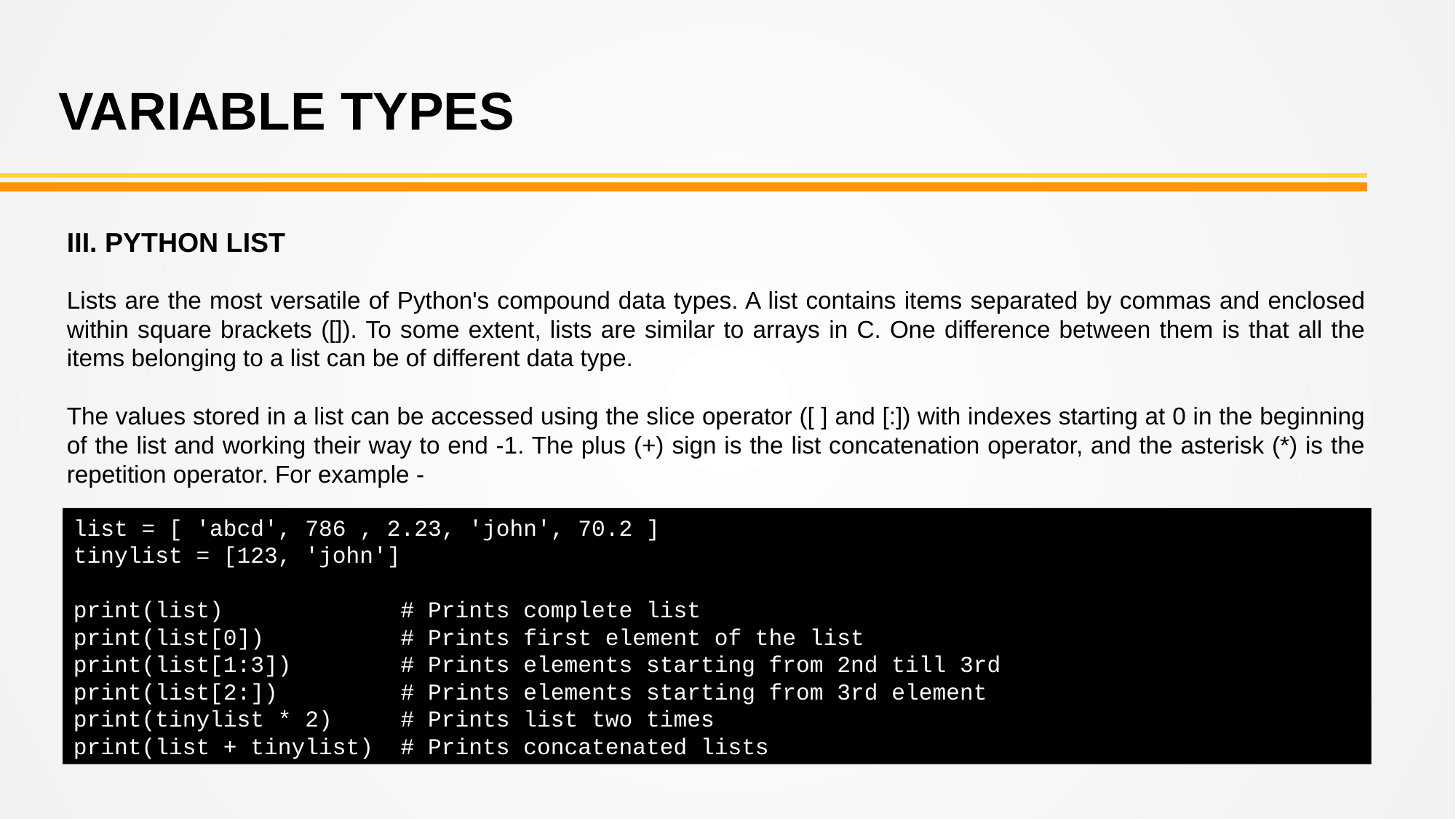

VARIABLE TYPES

III. PYTHON LIST

Lists are the most versatile of Python's compound data types. A list contains items separated by commas and enclosed within square brackets ([]). To some extent, lists are similar to arrays in C. One difference between them is that all the items belonging to a list can be of different data type.

The values stored in a list can be accessed using the slice operator ([ ] and [:]) with indexes starting at 0 in the beginning of the list and working their way to end -1. The plus (+) sign is the list concatenation operator, and the asterisk (*) is the repetition operator. For example -
list = [ 'abcd', 786 , 2.23, 'john', 70.2 ]
tinylist = [123, 'john']

print(list)             # Prints complete list
print(list[0])          # Prints first element of the list
print(list[1:3])        # Prints elements starting from 2nd till 3rd
print(list[2:])         # Prints elements starting from 3rd element
print(tinylist * 2)     # Prints list two times
print(list + tinylist)  # Prints concatenated lists